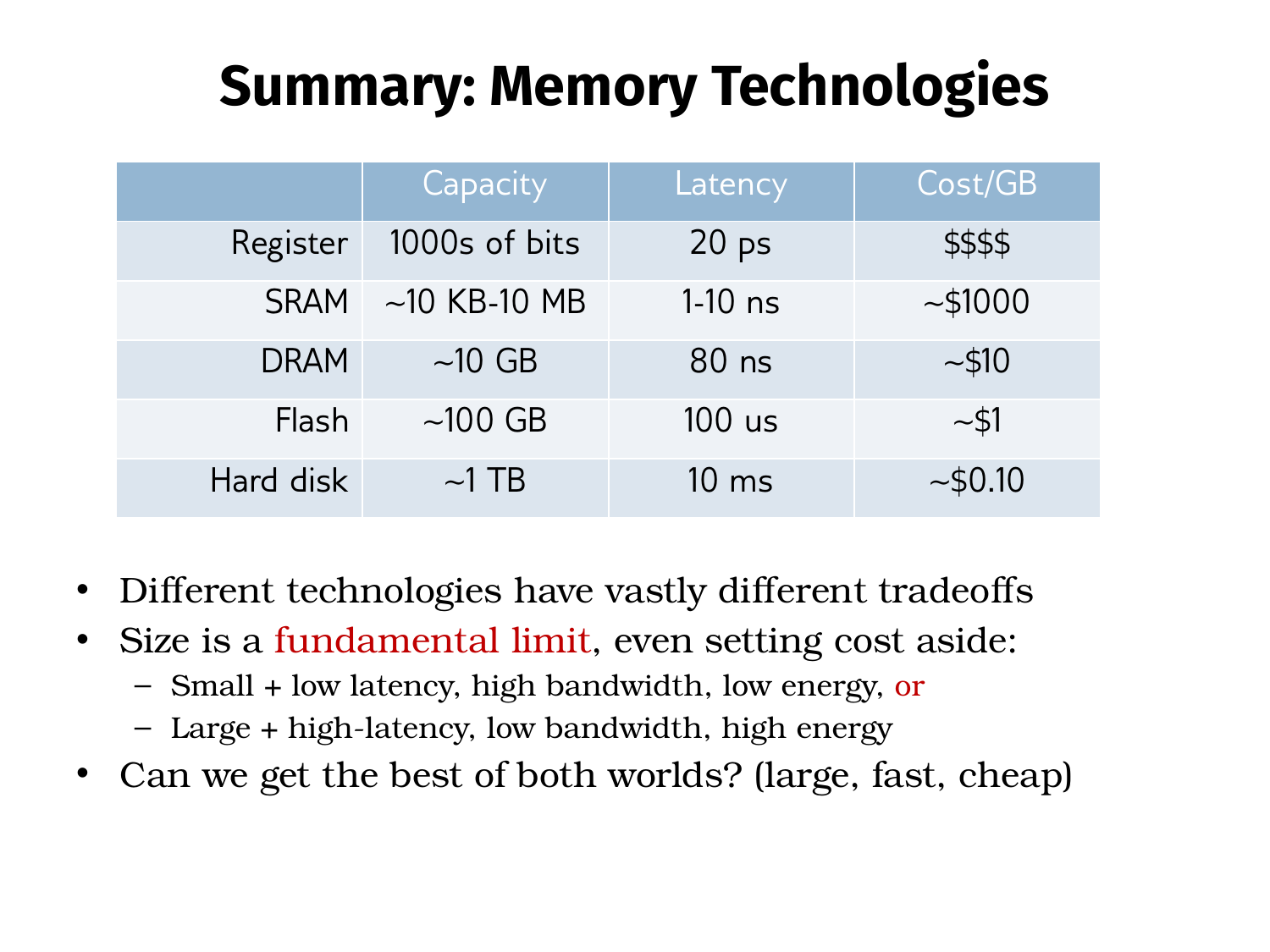

# Summary: Memory Technologies
|  | Capacity | Latency | Cost/GB |
| --- | --- | --- | --- |
| Register | 1000s of bits | 20 ps | $$$$ |
| SRAM | ~10 KB-10 MB | 1-10 ns | ~$1000 |
| DRAM | ~10 GB | 80 ns | ~$10 |
| Flash | ~100 GB | 100 us | ~$1 |
| Hard disk | ~1 TB | 10 ms | ~$0.10 |
Different technologies have vastly different tradeoffs
Size is a fundamental limit, even setting cost aside:
Small + low latency, high bandwidth, low energy, or
Large + high-latency, low bandwidth, high energy
Can we get the best of both worlds? (large, fast, cheap)